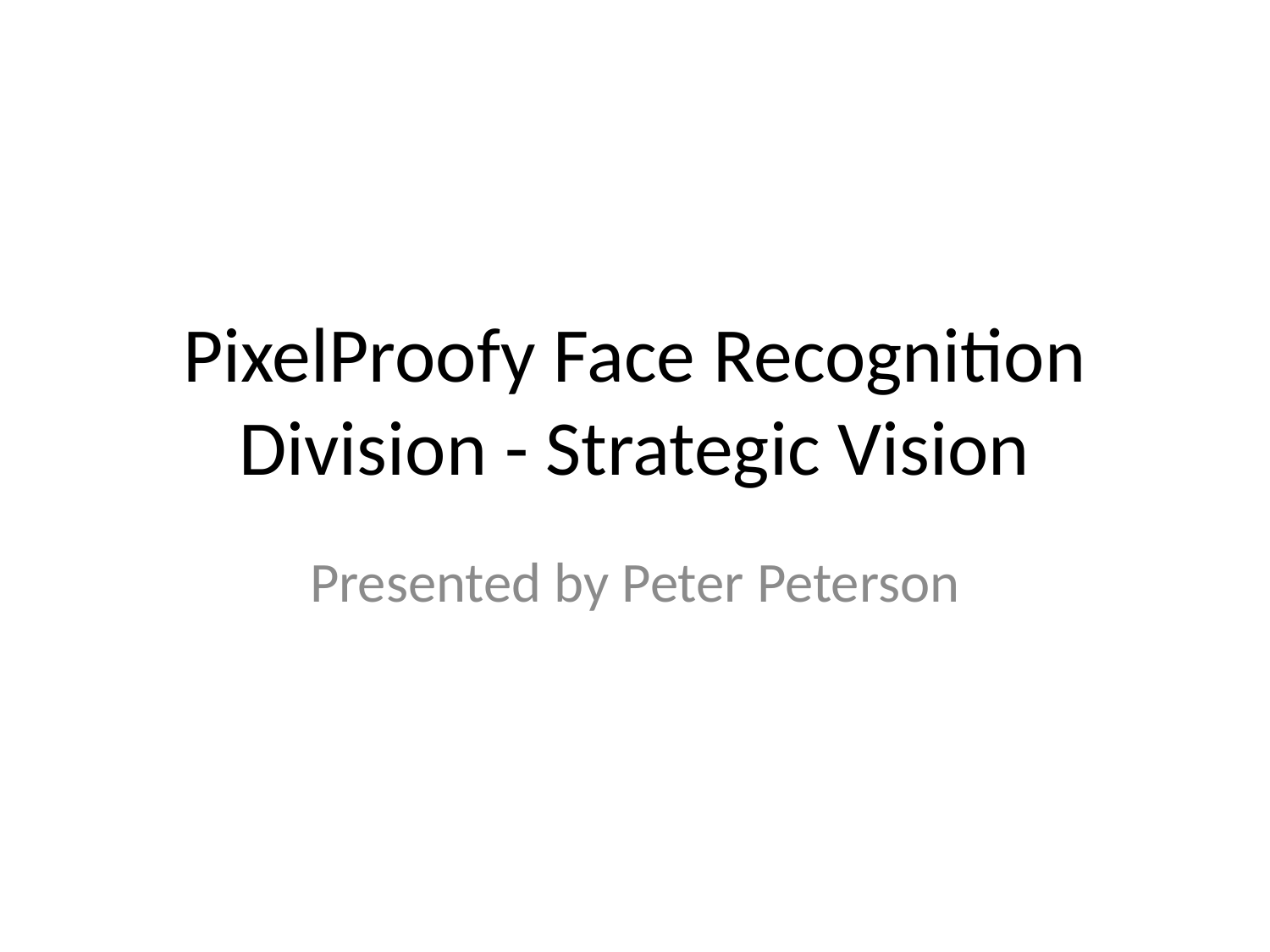

# PixelProofy Face Recognition Division - Strategic Vision
Presented by Peter Peterson